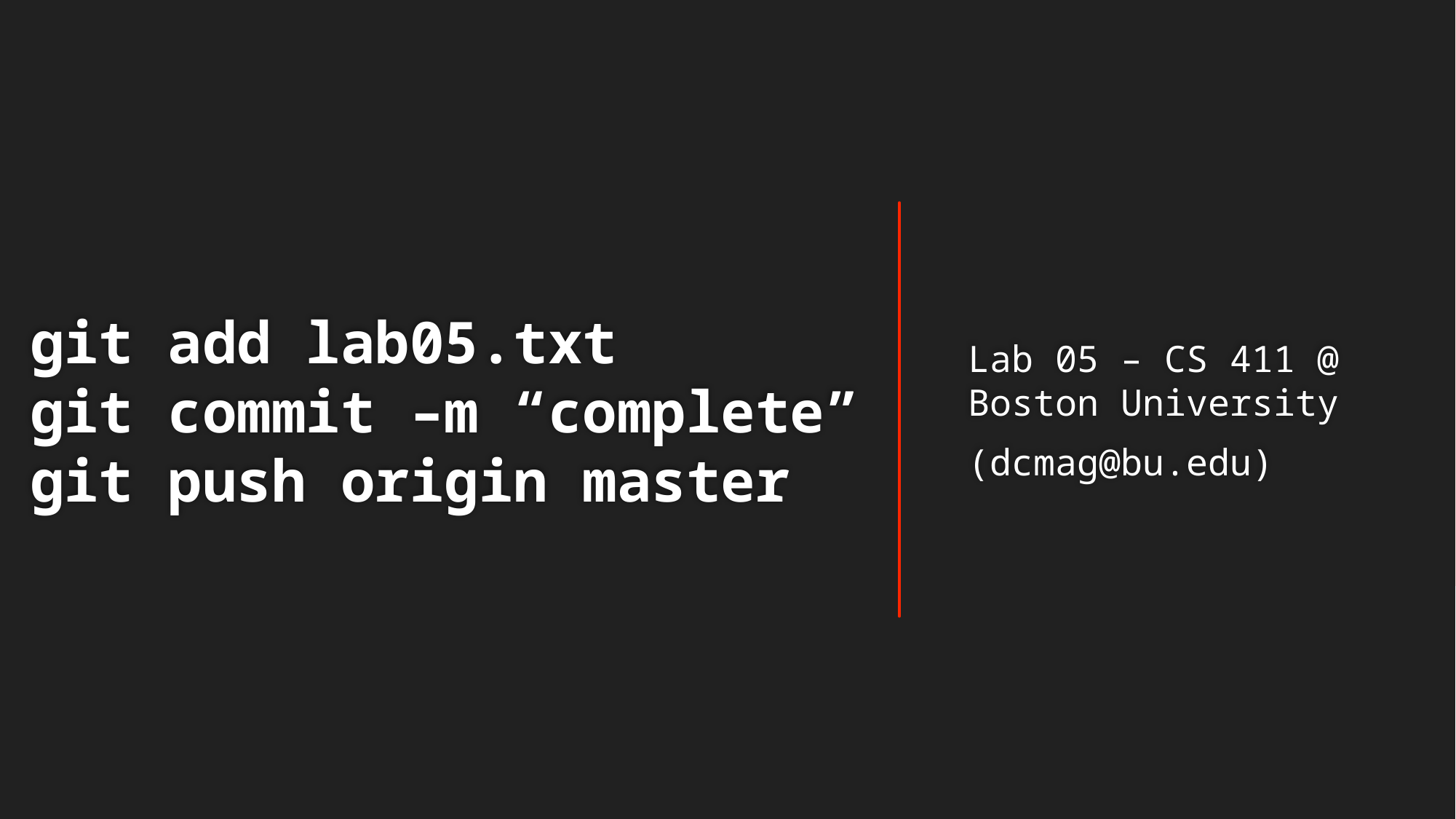

# git add lab05.txt git commit –m “complete” git push origin master
Lab 05 – CS 411 @ Boston University
(dcmag@bu.edu)